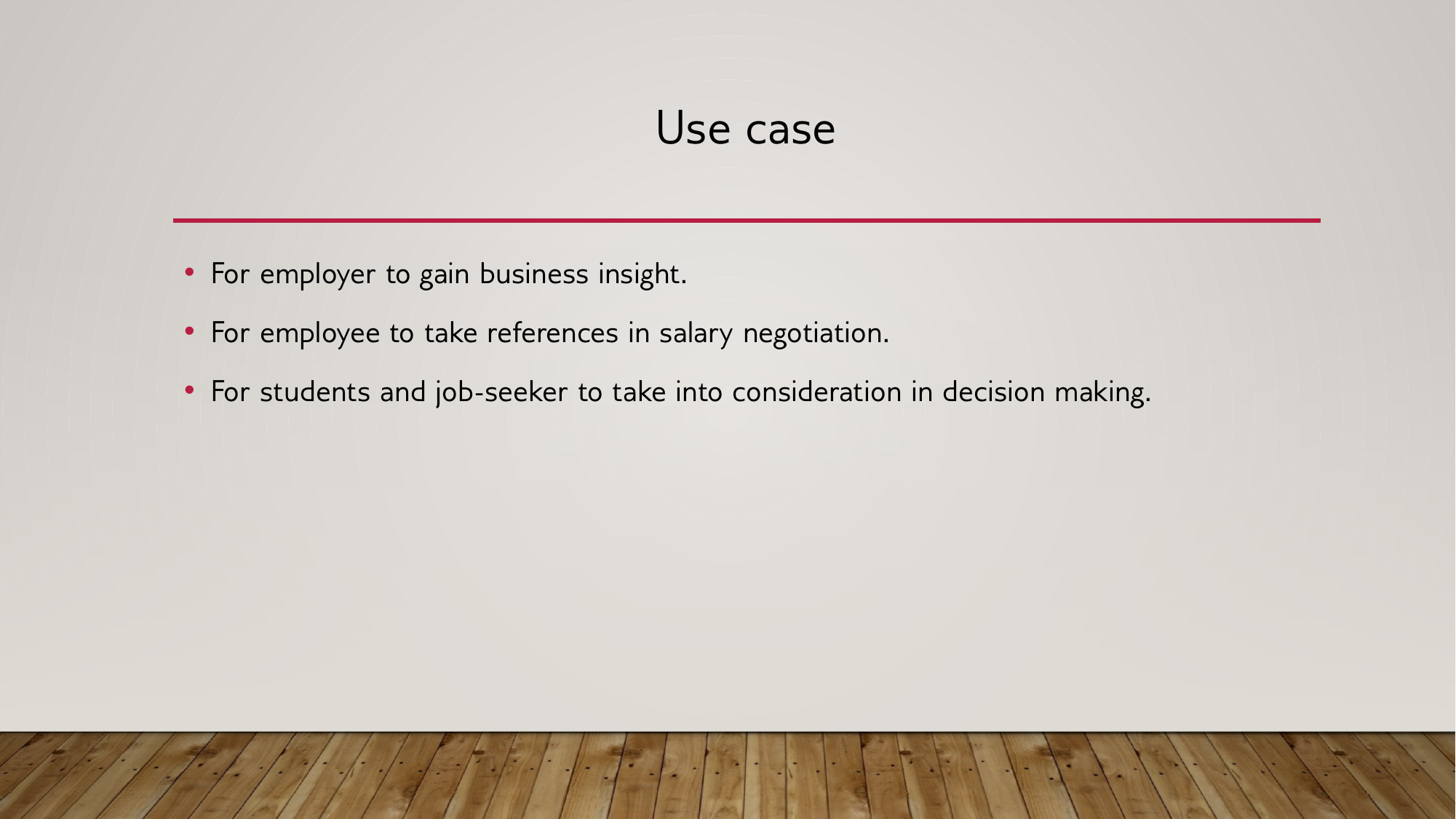

# Use case
For employer to gain business insight.
For employee to take references in salary negotiation.
For students and job-seeker to take into consideration in decision making.